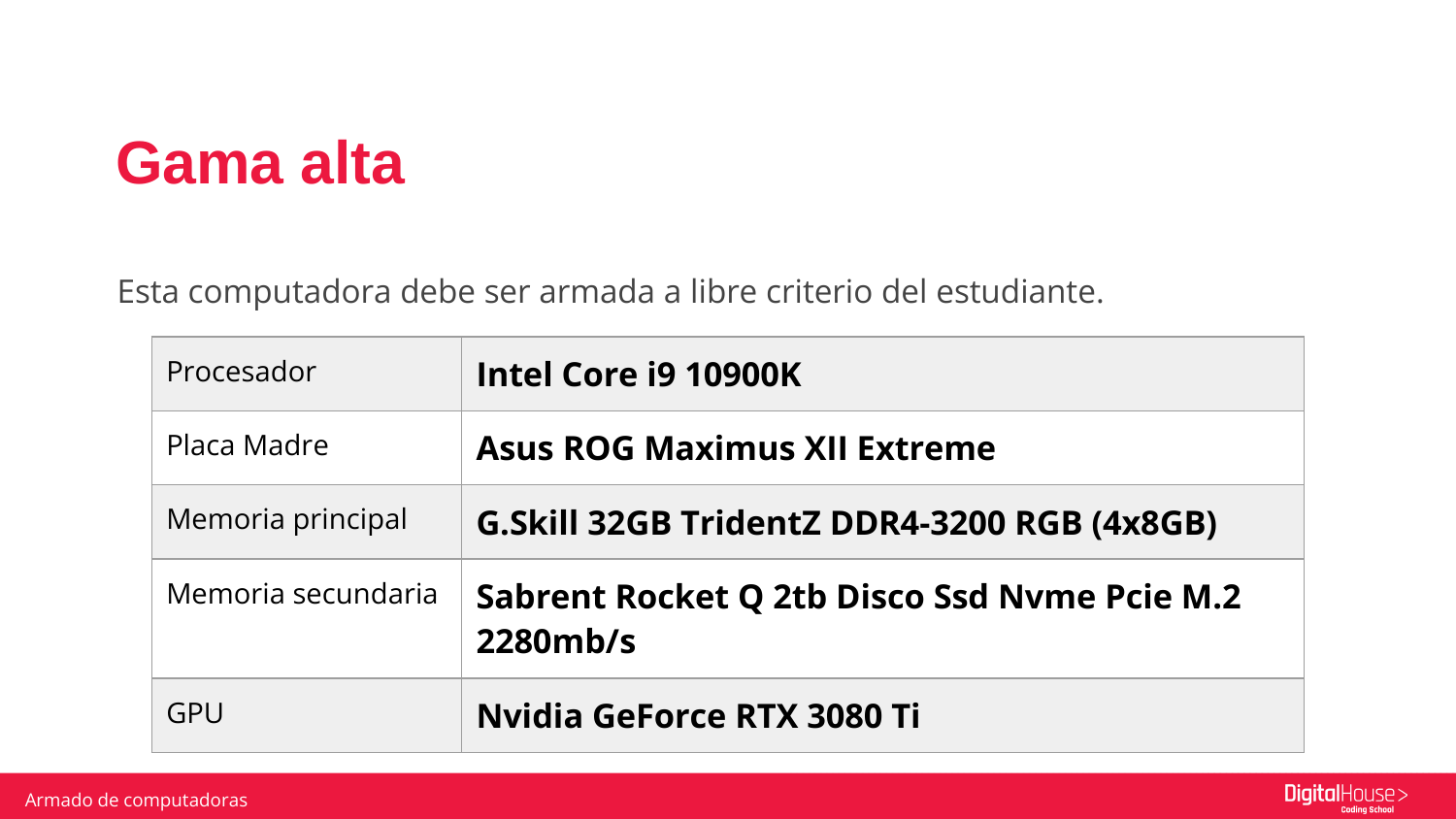

Gama alta
Esta computadora debe ser armada a libre criterio del estudiante.

| Procesador | Intel Core i9 10900K |
| --- | --- |
| Placa Madre | Asus ROG Maximus XII Extreme |
| Memoria principal | G.Skill 32GB TridentZ DDR4-3200 RGB (4x8GB) |
| Memoria secundaria | Sabrent Rocket Q 2tb Disco Ssd Nvme Pcie M.2 2280mb/s |
| GPU | Nvidia GeForce RTX 3080 Ti |